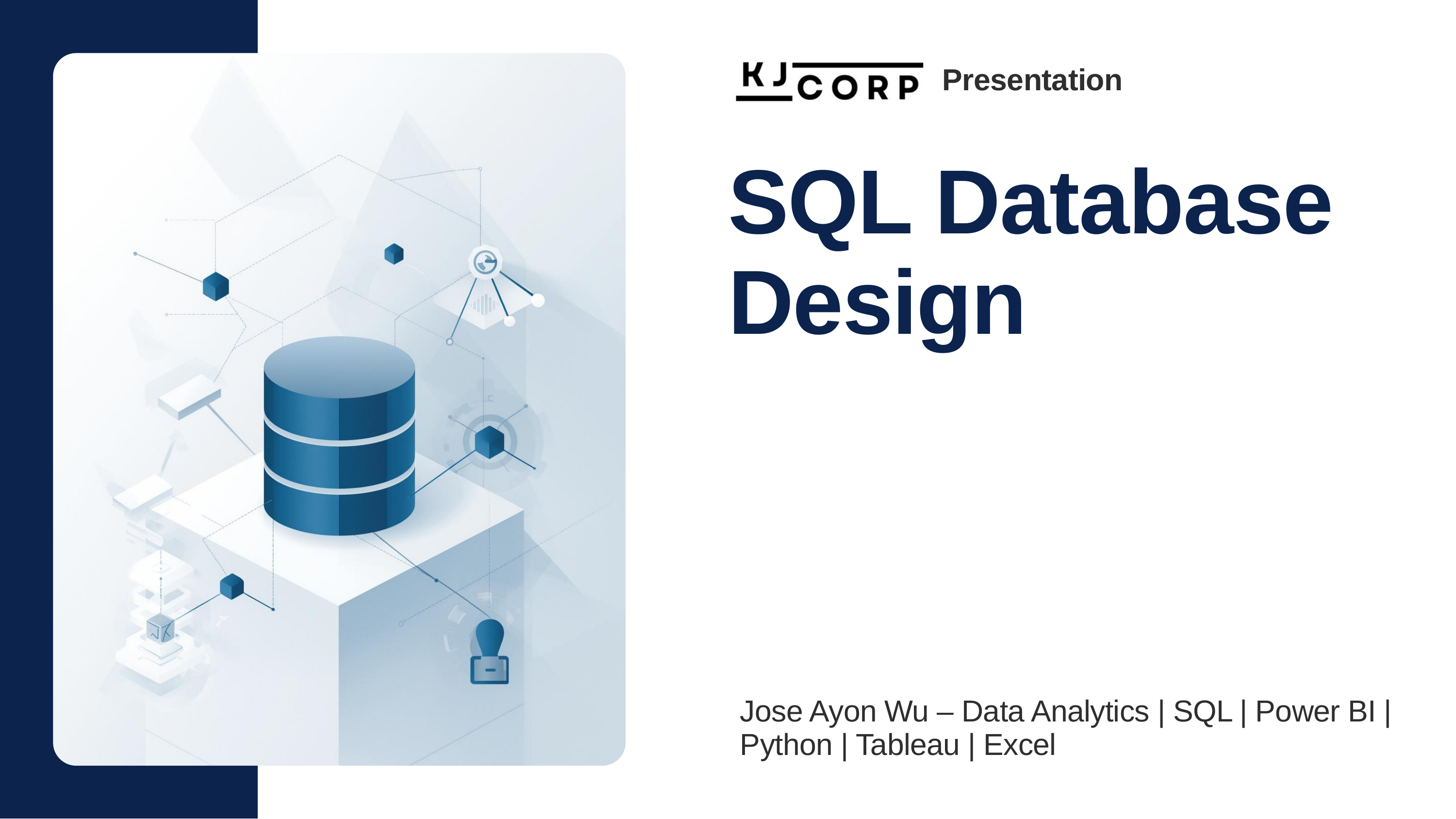

Presentation
SQL Database Design
Jose Ayon Wu – Data Analytics | SQL | Power BI | Python | Tableau | Excel